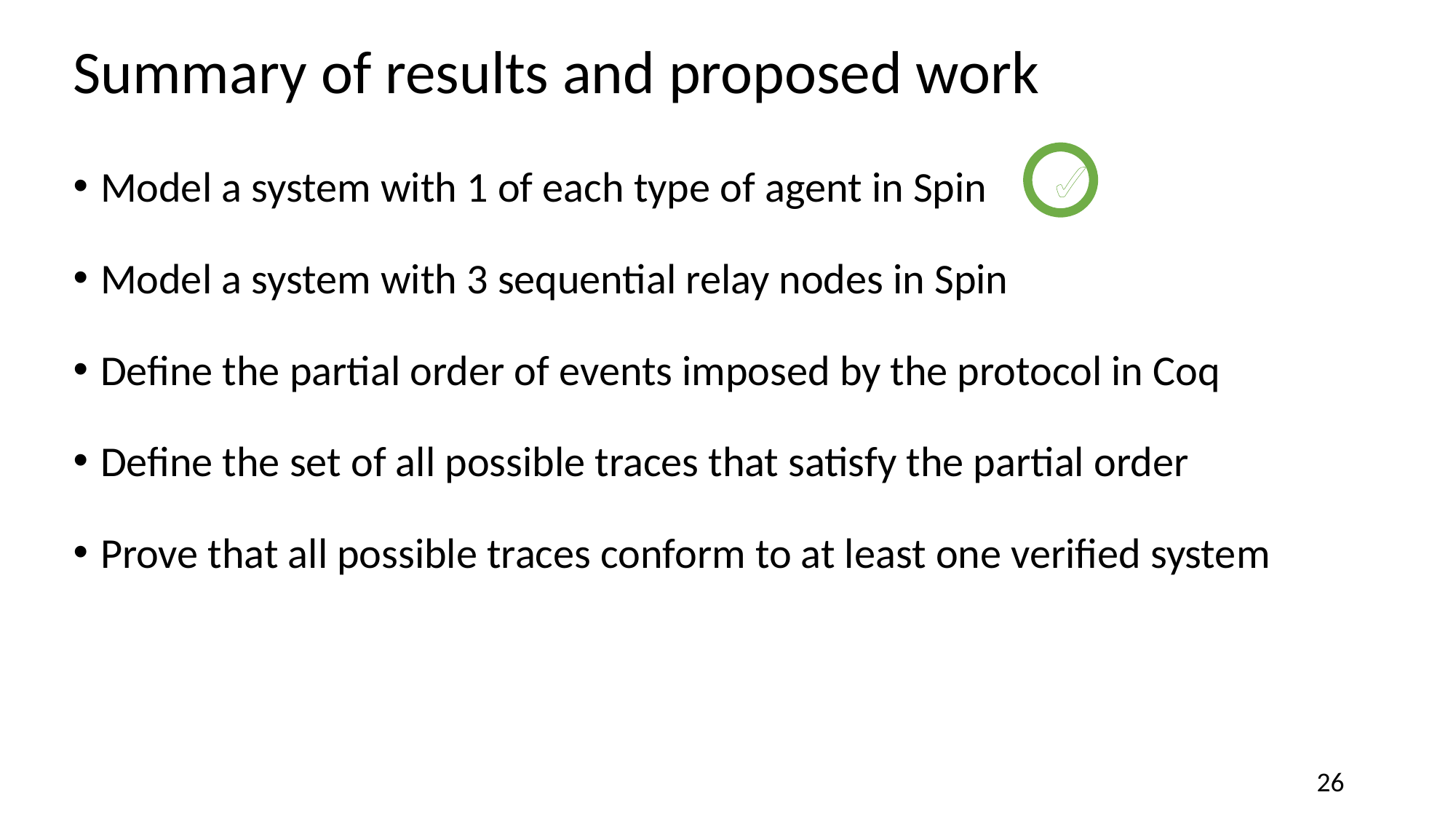

# Summary of results and proposed work
Model a system with 1 of each type of agent in Spin
Model a system with 3 sequential relay nodes in Spin
Define the partial order of events imposed by the protocol in Coq
Define the set of all possible traces that satisfy the partial order
Prove that all possible traces conform to at least one verified system

✓
26